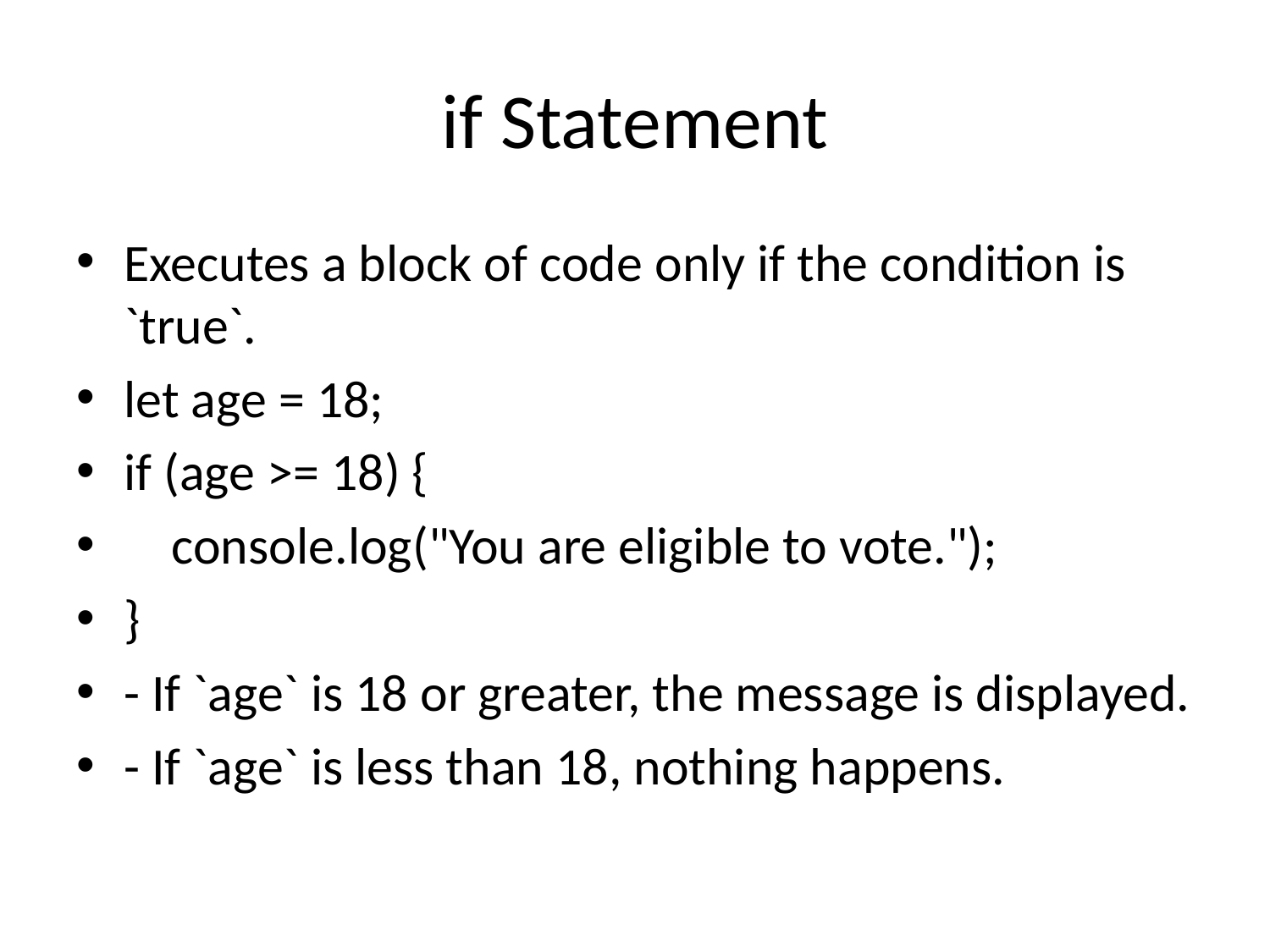

# if Statement
Executes a block of code only if the condition is `true`.
let age = 18;
if (age >= 18) {
    console.log("You are eligible to vote.");
}
- If `age` is 18 or greater, the message is displayed.
- If `age` is less than 18, nothing happens.